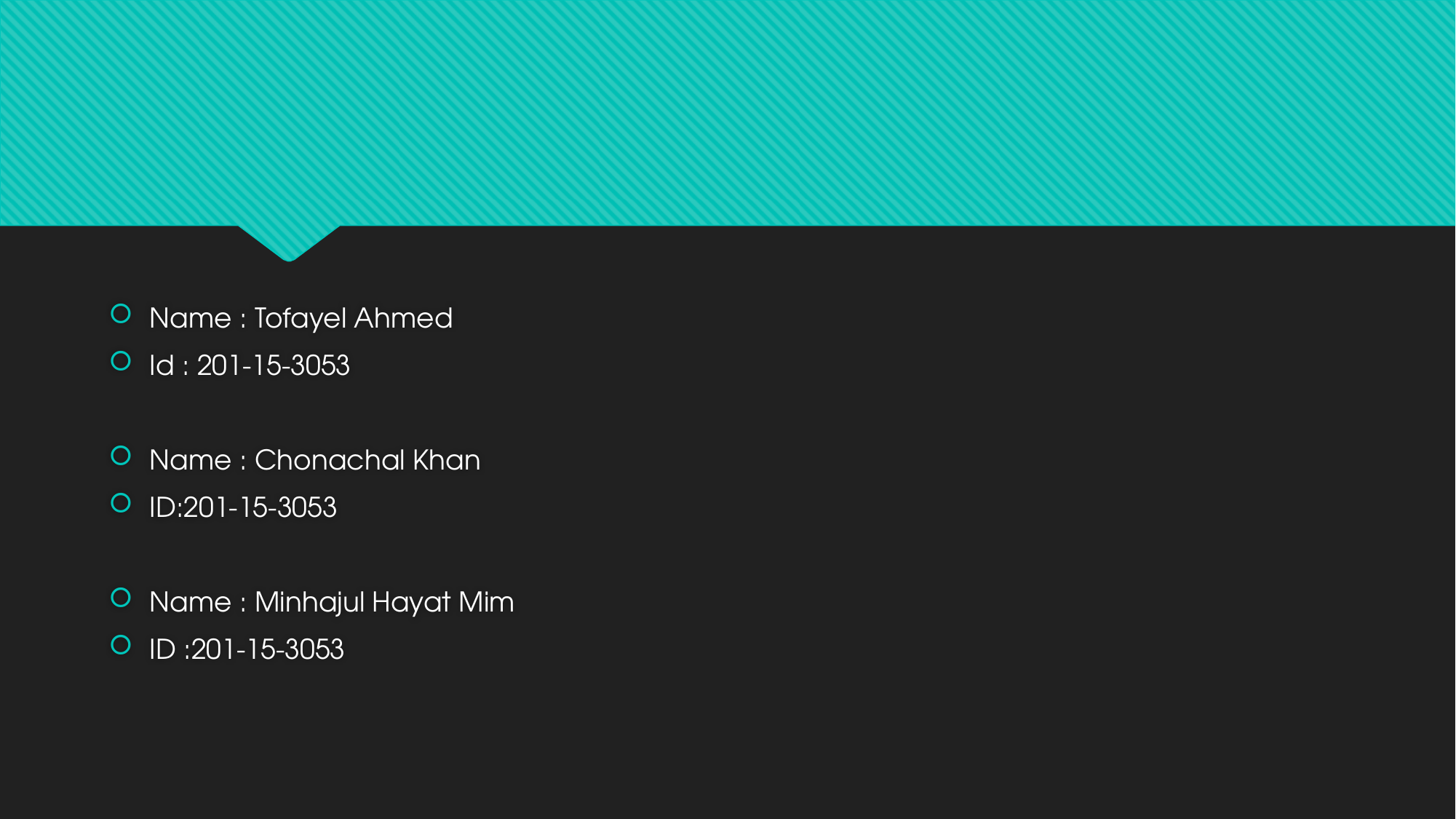

#
Name : Tofayel Ahmed
Id : 201-15-3053

Name : Chonachal Khan
ID:201-15-3053

Name : Minhajul Hayat Mim
ID :201-15-3053